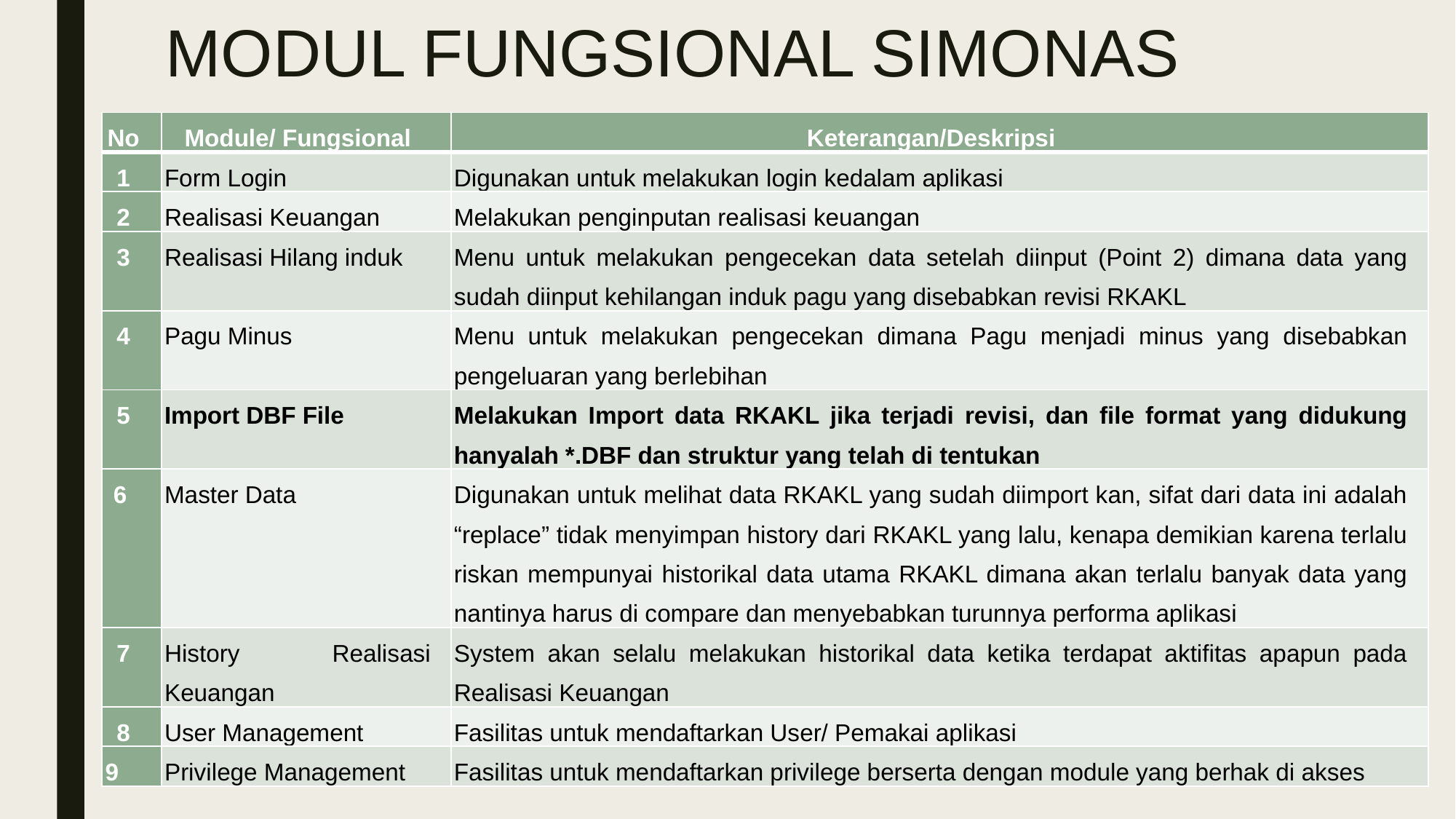

# MODUL FUNGSIONAL SIMONAS
| No | Module/ Fungsional | Keterangan/Deskripsi |
| --- | --- | --- |
| 1 | Form Login | Digunakan untuk melakukan login kedalam aplikasi |
| 2 | Realisasi Keuangan | Melakukan penginputan realisasi keuangan |
| 3 | Realisasi Hilang induk | Menu untuk melakukan pengecekan data setelah diinput (Point 2) dimana data yang sudah diinput kehilangan induk pagu yang disebabkan revisi RKAKL |
| 4 | Pagu Minus | Menu untuk melakukan pengecekan dimana Pagu menjadi minus yang disebabkan pengeluaran yang berlebihan |
| 5 | Import DBF File | Melakukan Import data RKAKL jika terjadi revisi, dan file format yang didukung hanyalah \*.DBF dan struktur yang telah di tentukan |
| 6 | Master Data | Digunakan untuk melihat data RKAKL yang sudah diimport kan, sifat dari data ini adalah “replace” tidak menyimpan history dari RKAKL yang lalu, kenapa demikian karena terlalu riskan mempunyai historikal data utama RKAKL dimana akan terlalu banyak data yang nantinya harus di compare dan menyebabkan turunnya performa aplikasi |
| 7 | History Realisasi Keuangan | System akan selalu melakukan historikal data ketika terdapat aktifitas apapun pada Realisasi Keuangan |
| 8 | User Management | Fasilitas untuk mendaftarkan User/ Pemakai aplikasi |
| 9 | Privilege Management | Fasilitas untuk mendaftarkan privilege berserta dengan module yang berhak di akses |